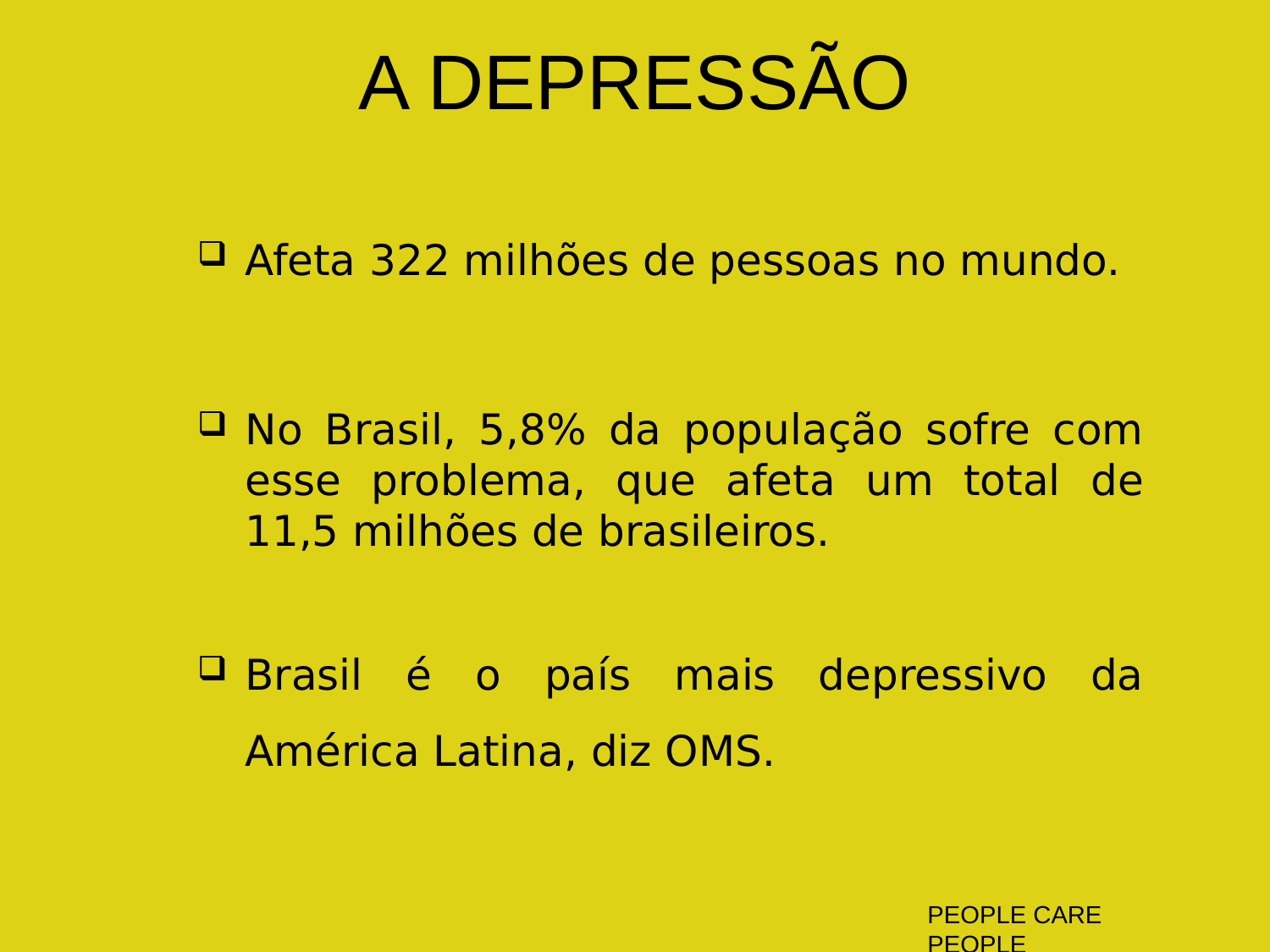

A DEPRESSÃO
Afeta 322 milhões de pessoas no mundo.

No Brasil, 5,8% da população sofre com esse problema, que afeta um total de 11,5 milhões de brasileiros.

Brasil é o país mais depressivo da América Latina, diz OMS.